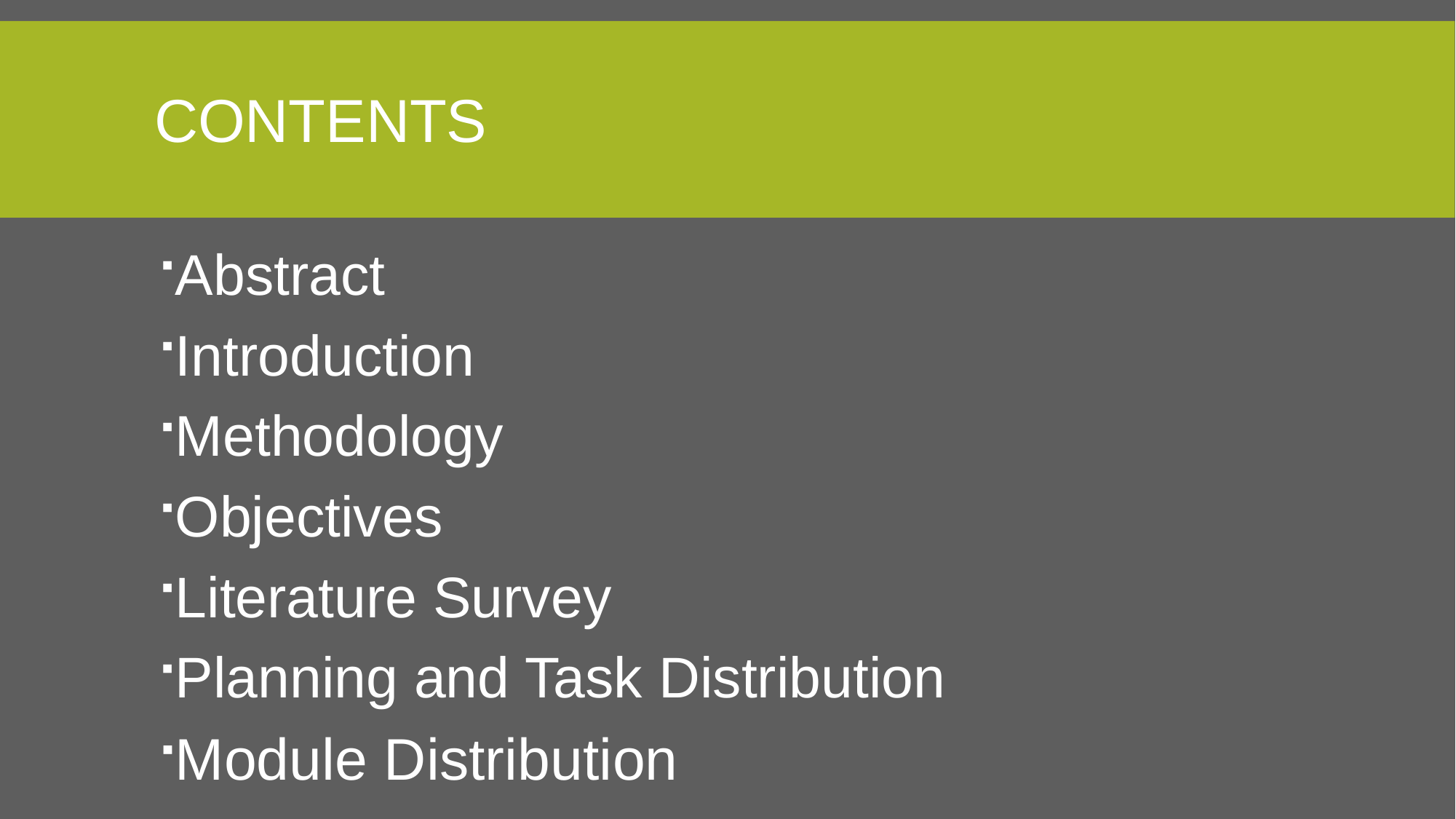

# Contents
Abstract
Introduction
Methodology
Objectives
Literature Survey
Planning and Task Distribution
Module Distribution